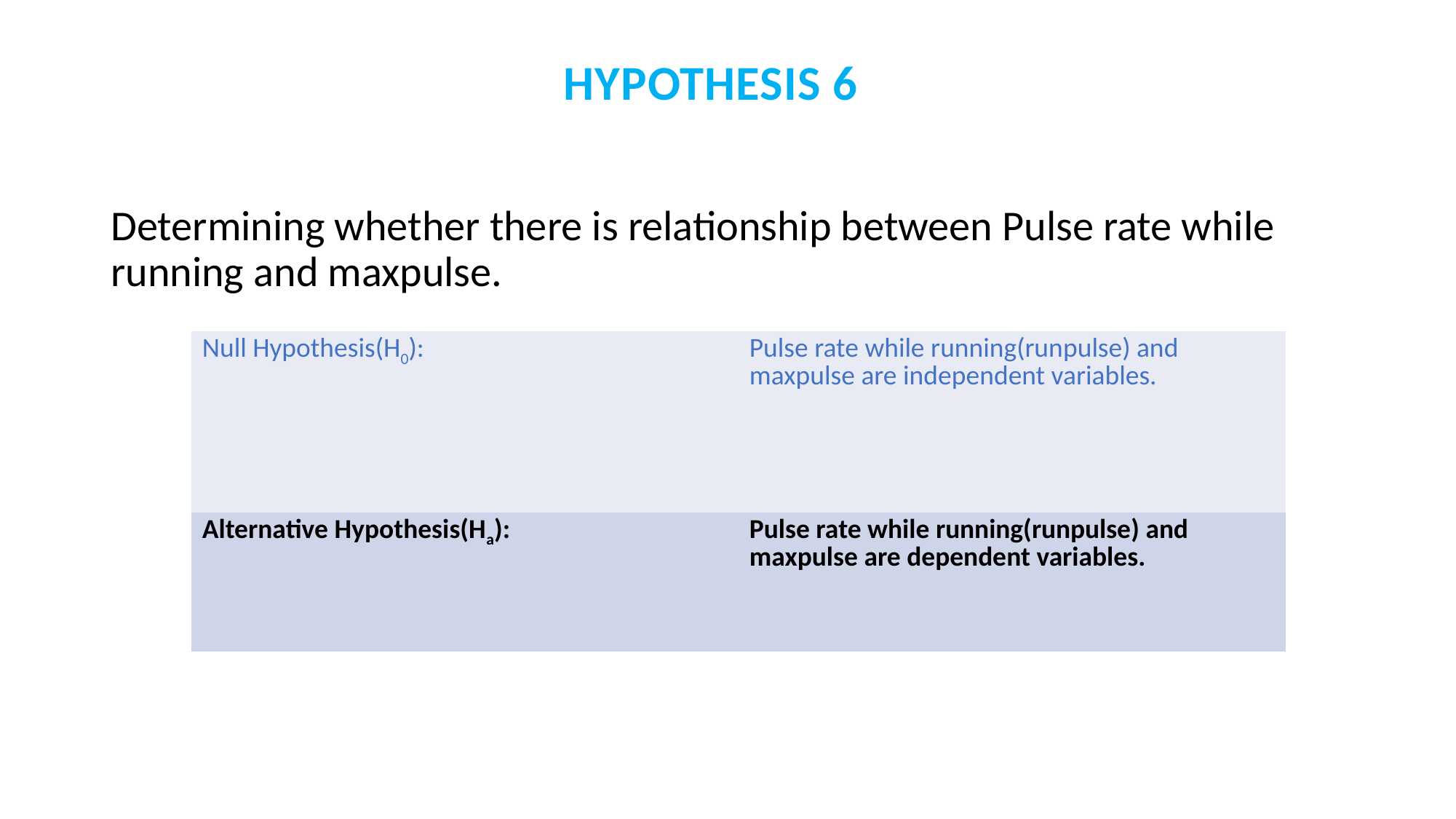

HYPOTHESIS 6
Determining whether there is relationship between Pulse rate while running and maxpulse.

| Null Hypothesis(H0): | Pulse rate while running(runpulse) and maxpulse are independent variables. |
| --- | --- |
| Alternative Hypothesis(Ha): | Pulse rate while running(runpulse) and maxpulse are dependent variables. |